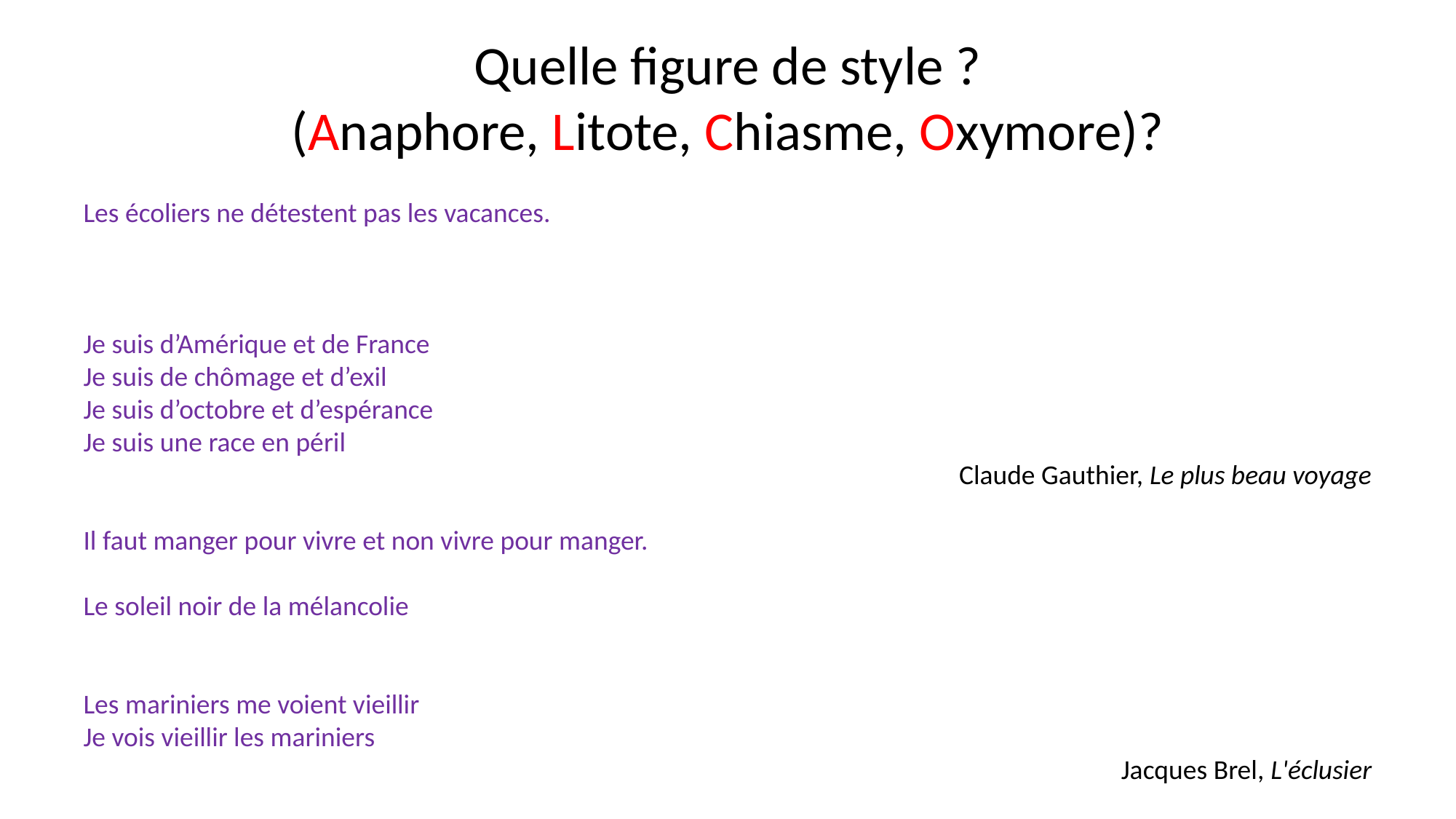

# Quelle figure de style ? (Anaphore, Litote, Chiasme, Oxymore)?
Les écoliers ne détestent pas les vacances.
C’est une litote, parce qu’on atténue une réalité positive. En effet, plutôt que d’affirmer un fait de façon positive (les écoliers adorent les congés de devoirs), on exprime ce fait sous forme négative (les écoliers ne détestent pas les congés de devoirs). En atténuant ainsi le propos, on le renforce et on insiste sur la réalité.
Je suis d’Amérique et de France
Je suis de chômage et d’exil
Je suis d’octobre et d’espérance
Je suis une race en péril
Claude Gauthier, Le plus beau voyage
C’est une anaphore. Tous les vers commencent par les mêmes mots « Je suis ».
Il faut manger pour vivre et non vivre pour manger.
C’est un chiasme : l’auteur dispose les termes de ces deux vers de façon inversée, croisée.
Le soleil noir de la mélancolie
C'est un oxymore : l’auteur unit deux mots apparemment contraires (soleil et noir) pour parler d’une seule et même réalité, d’un seul et même objet.
Les mariniers me voient vieillir
Je vois vieillir les mariniers
Jacques Brel, L'éclusier
C’est un chiasme : l’auteur dispose les termes de ces deux vers de façon inversée, croisée.